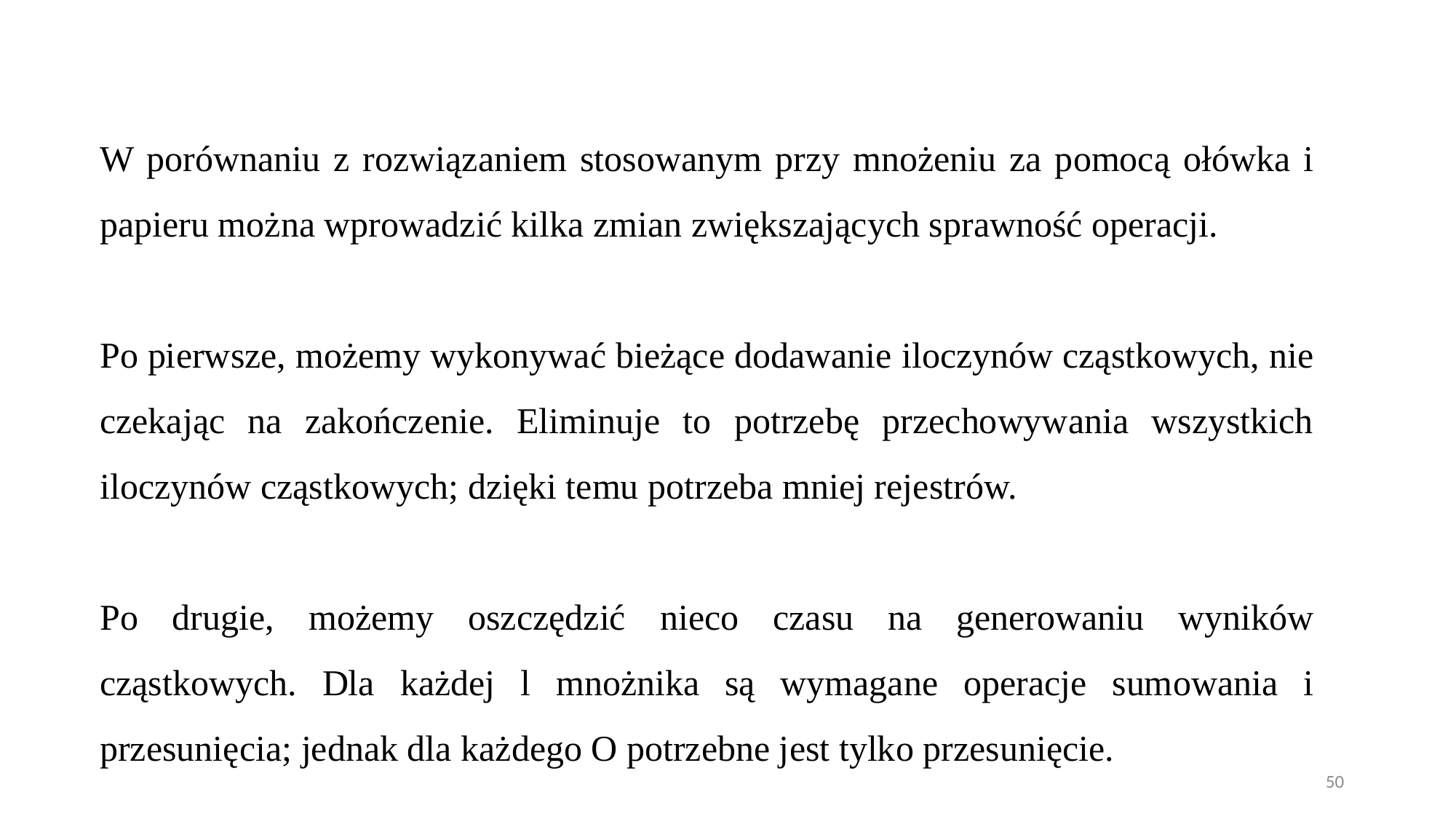

W porównaniu z rozwiązaniem stosowanym przy mnożeniu za pomocą ołówka i papieru można wprowadzić kilka zmian zwiększających sprawność operacji.

Po pierwsze, możemy wykonywać bieżące dodawanie iloczynów cząstkowych, nie czekając na zakończenie. Eliminuje to potrzebę przechowywania wszystkich iloczynów cząstkowych; dzięki temu potrzeba mniej rejestrów.

Po drugie, możemy oszczędzić nieco czasu na generowaniu wyników cząstkowych. Dla każdej l mnożnika są wymagane operacje sumowania i przesunięcia; jednak dla każdego O potrzebne jest tylko przesunięcie.
50